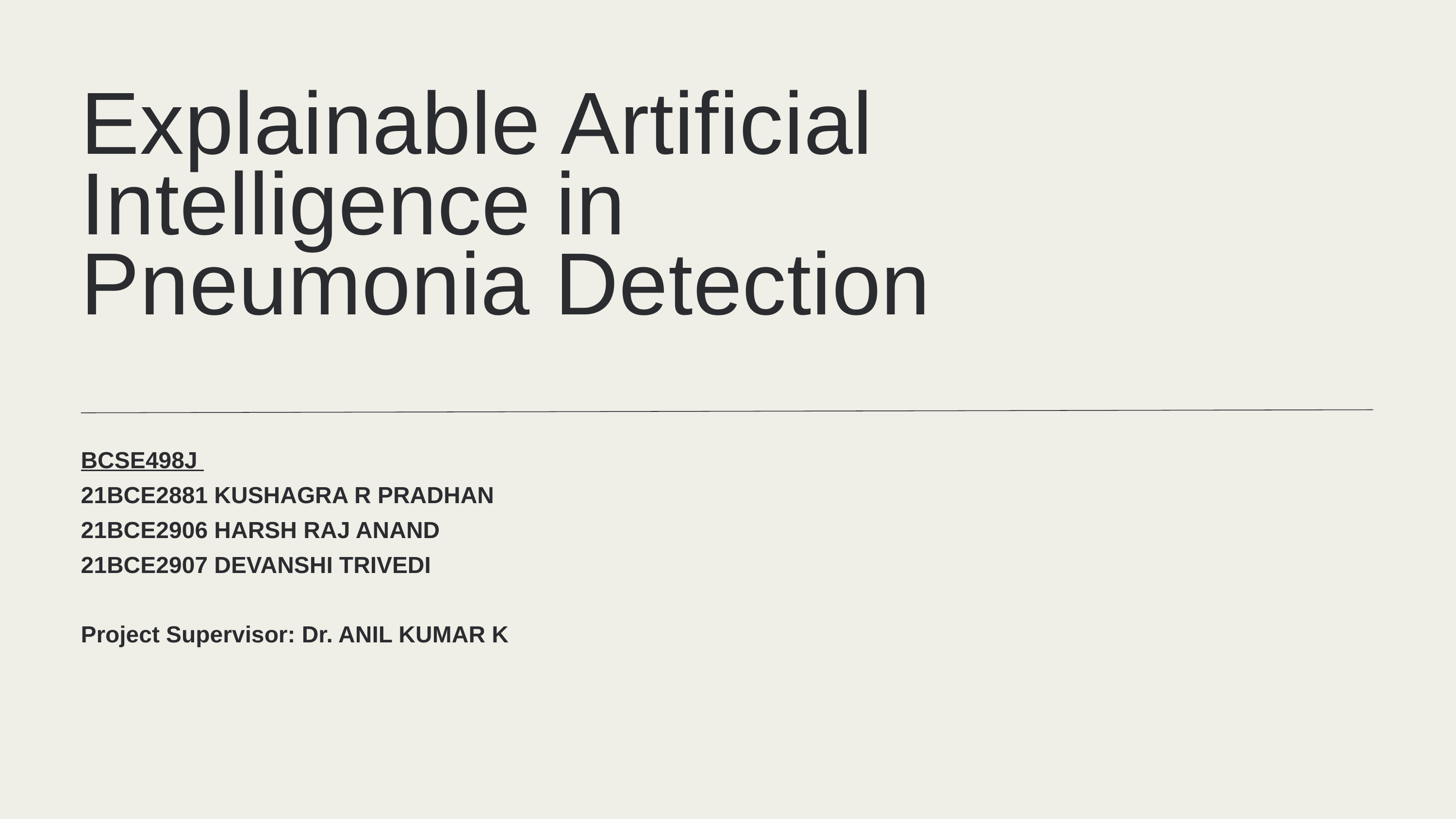

Explainable Artificial Intelligence in Pneumonia Detection

BCSE498J
21BCE2881 KUSHAGRA R PRADHAN
21BCE2906 HARSH RAJ ANAND
21BCE2907 DEVANSHI TRIVEDI

Project Supervisor: Dr. ANIL KUMAR K